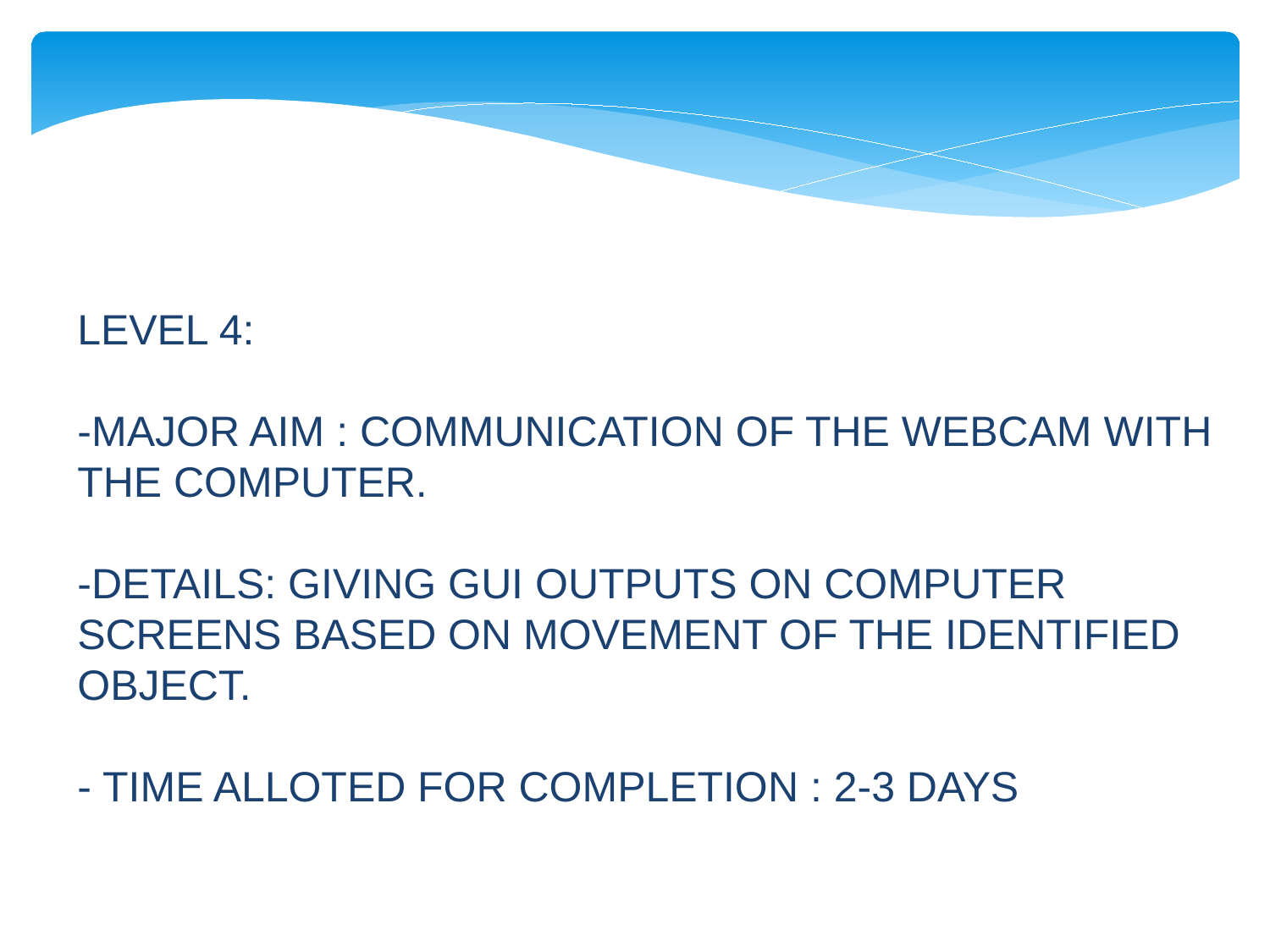

LEVEL 4:

-MAJOR AIM : COMMUNICATION OF THE WEBCAM WITH THE COMPUTER.

-DETAILS: GIVING GUI OUTPUTS ON COMPUTER SCREENS BASED ON MOVEMENT OF THE IDENTIFIED OBJECT.

- TIME ALLOTED FOR COMPLETION : 2-3 DAYS